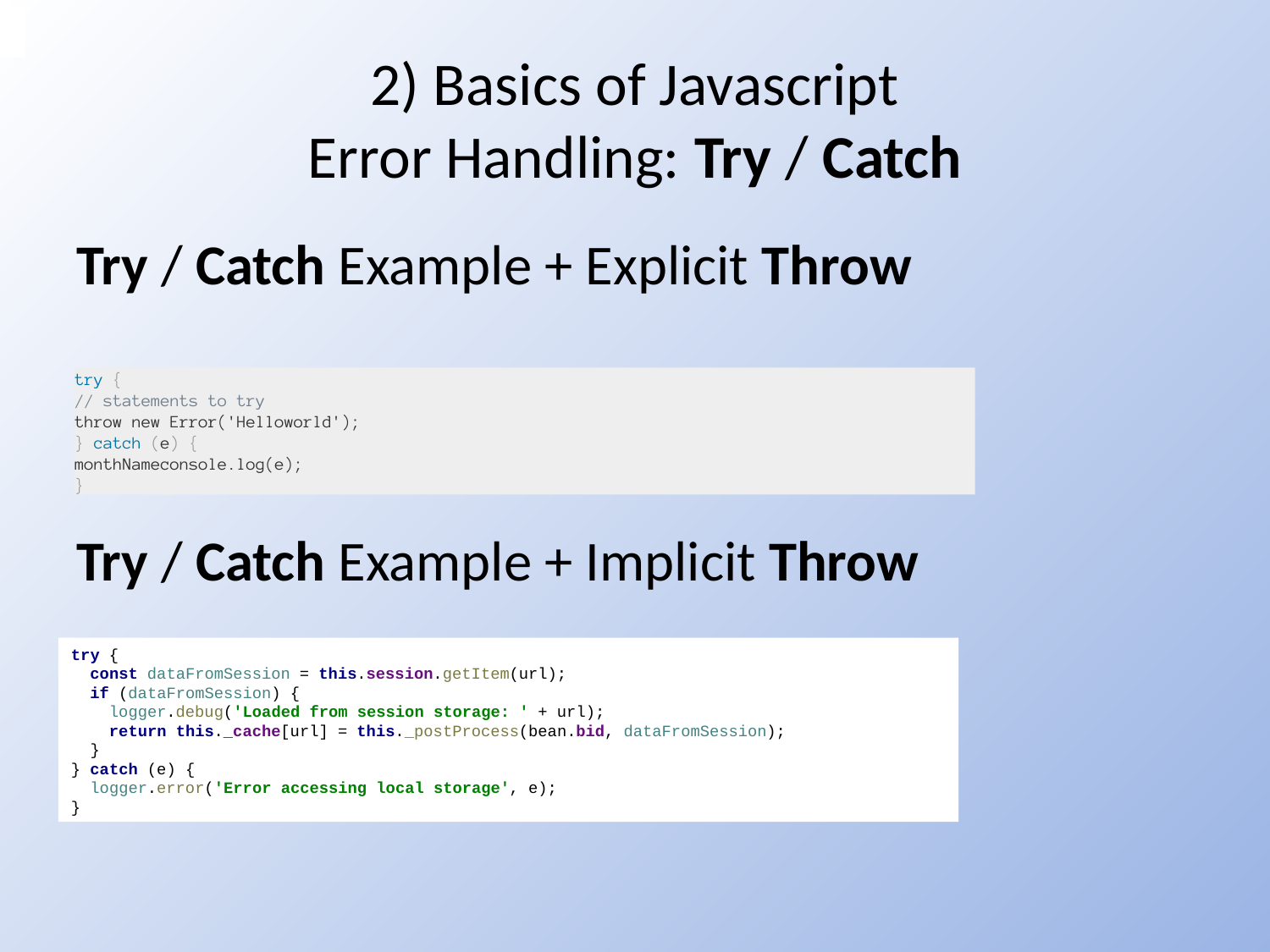

# 2) Basics of Javascript Error Handling: Try / Catch
Try / Catch Example + Explicit Throw

Try / Catch Example + Implicit Throw

try {
// statements to try
throw new Error('Helloworld');
} catch (e) {
monthNameconsole.log(e);
}
try {
  const dataFromSession = this.session.getItem(url);
  if (dataFromSession) {
    logger.debug('Loaded from session storage: ' + url);
    return this._cache[url] = this._postProcess(bean.bid, dataFromSession);
  }
} catch (e) {
  logger.error('Error accessing local storage', e);
}